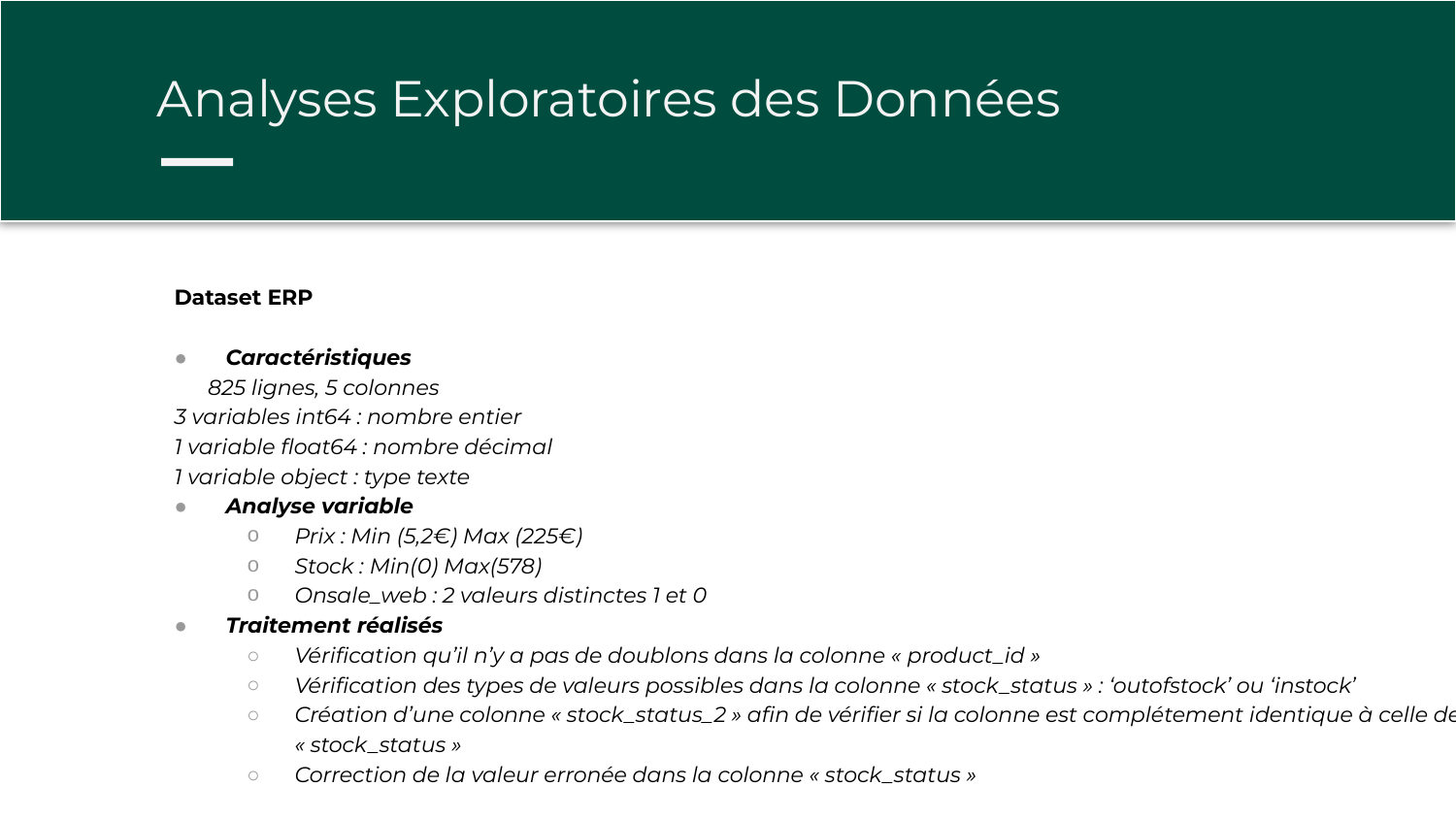

Analyses Exploratoires des Données

Dataset ERP

Caractéristiques
      825 lignes, 5 colonnes
	3 variables int64 : nombre entier
	1 variable float64 : nombre décimal
	1 variable object : type texte
Analyse variable
Prix : Min (5,2€) Max (225€)
Stock : Min(0) Max(578)
Onsale_web : 2 valeurs distinctes 1 et 0
Traitement réalisés
Vérification qu’il n’y a pas de doublons dans la colonne « product_id »
Vérification des types de valeurs possibles dans la colonne « stock_status » : ‘outofstock’ ou ‘instock’
Création d’une colonne « stock_status_2 » afin de vérifier si la colonne est complétement identique à celle de « stock_status »
Correction de la valeur erronée dans la colonne « stock_status »